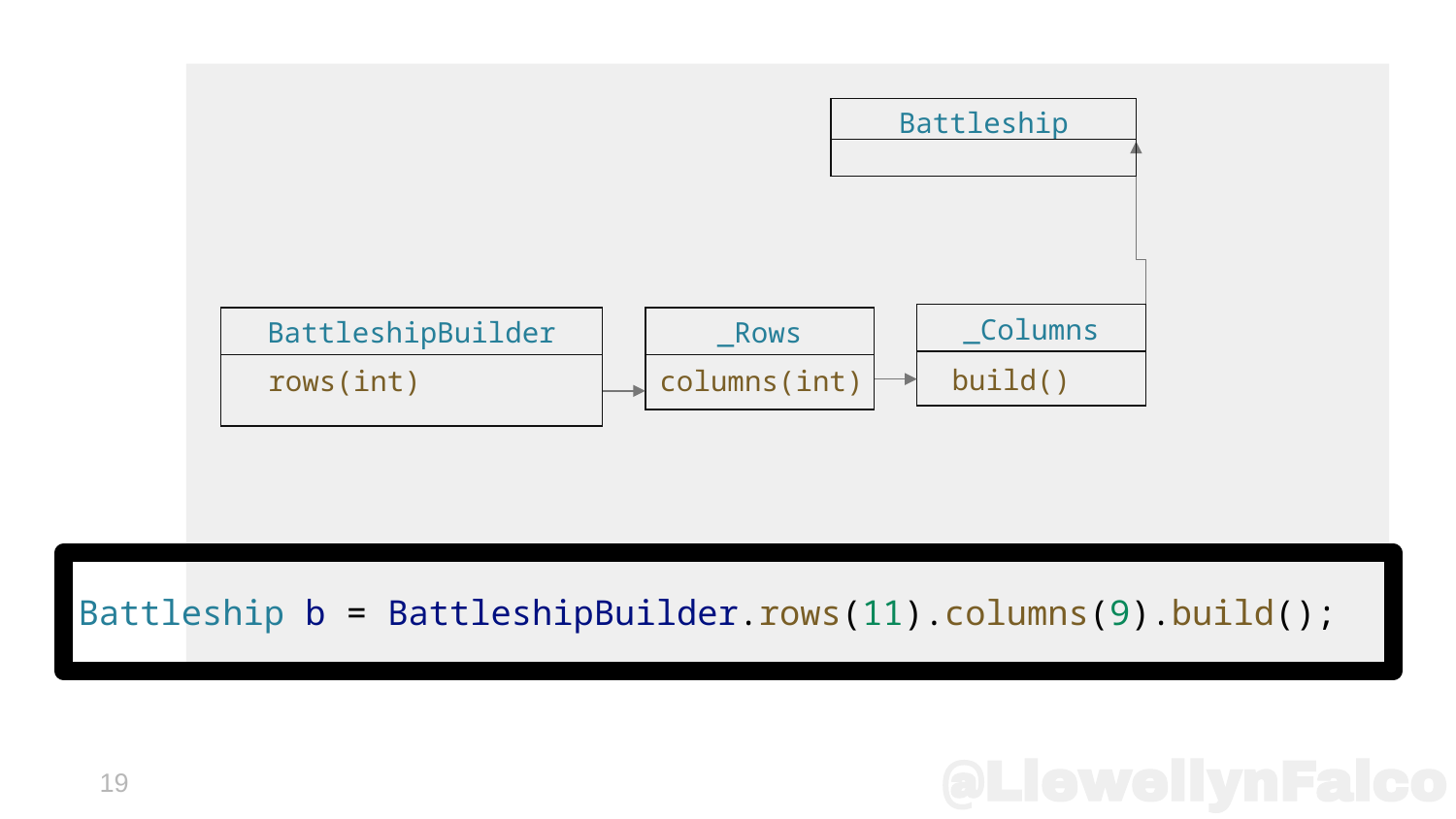

Battleship
_Columns

build()
BattleshipBuilder

rows(int)
_Rows

columns(int)
# Battleship b = BattleshipBuilder.rows(11).columns(9).build();
19